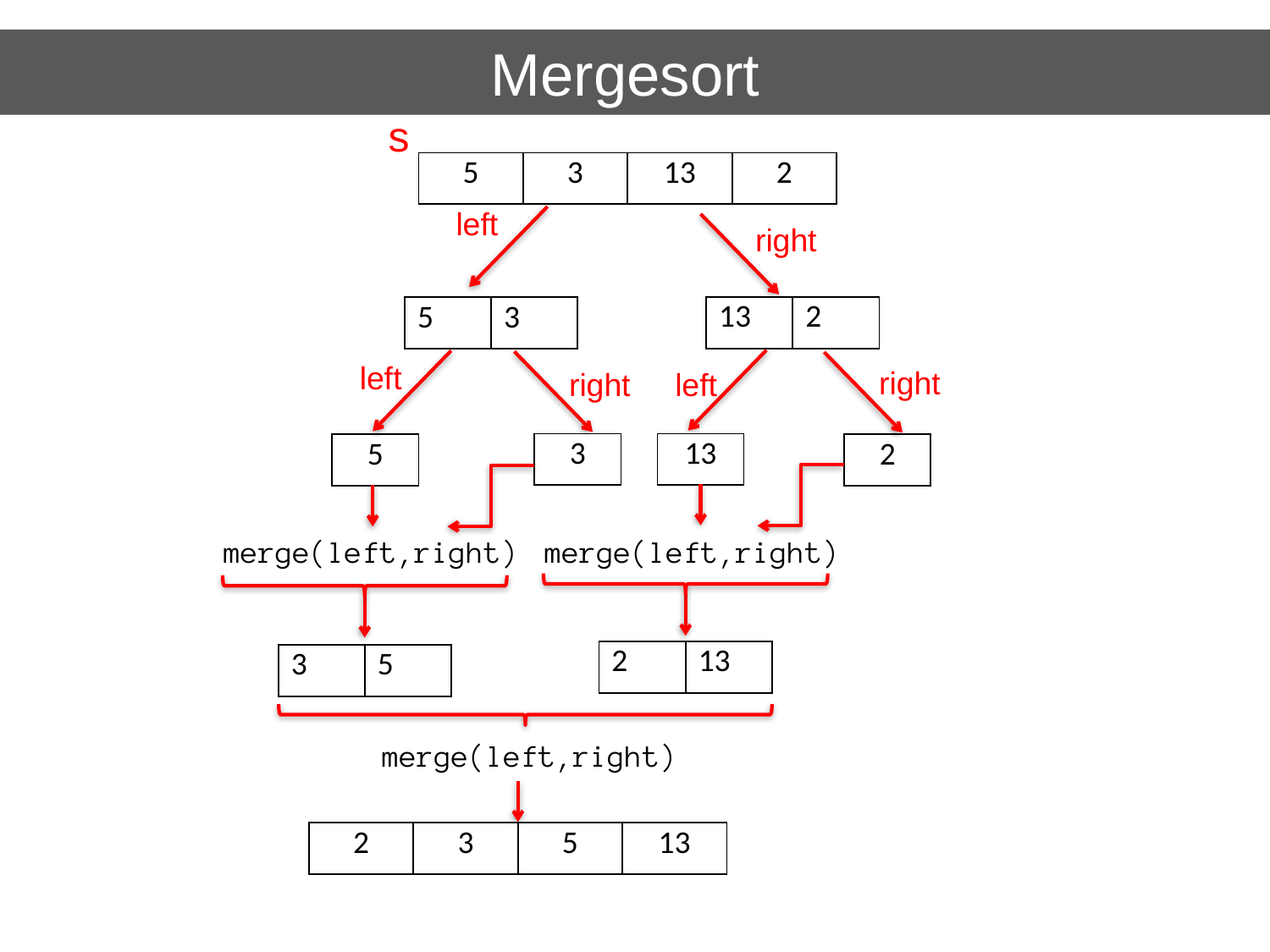

# Mergesort
s
| 5 | 3 | 13 | 2 |
| --- | --- | --- | --- |
left
right
| 13 | 2 |
| --- | --- |
| 5 | 3 |
| --- | --- |
left
right
left
right
| 3 |
| --- |
| 13 |
| --- |
| 5 |
| --- |
| 2 |
| --- |

merge(left,right)
merge(left,right)
| 2 | 13 |
| --- | --- |
| 3 | 5 |
| --- | --- |
merge(left,right)
| 2 | 3 | 5 | 13 |
| --- | --- | --- | --- |